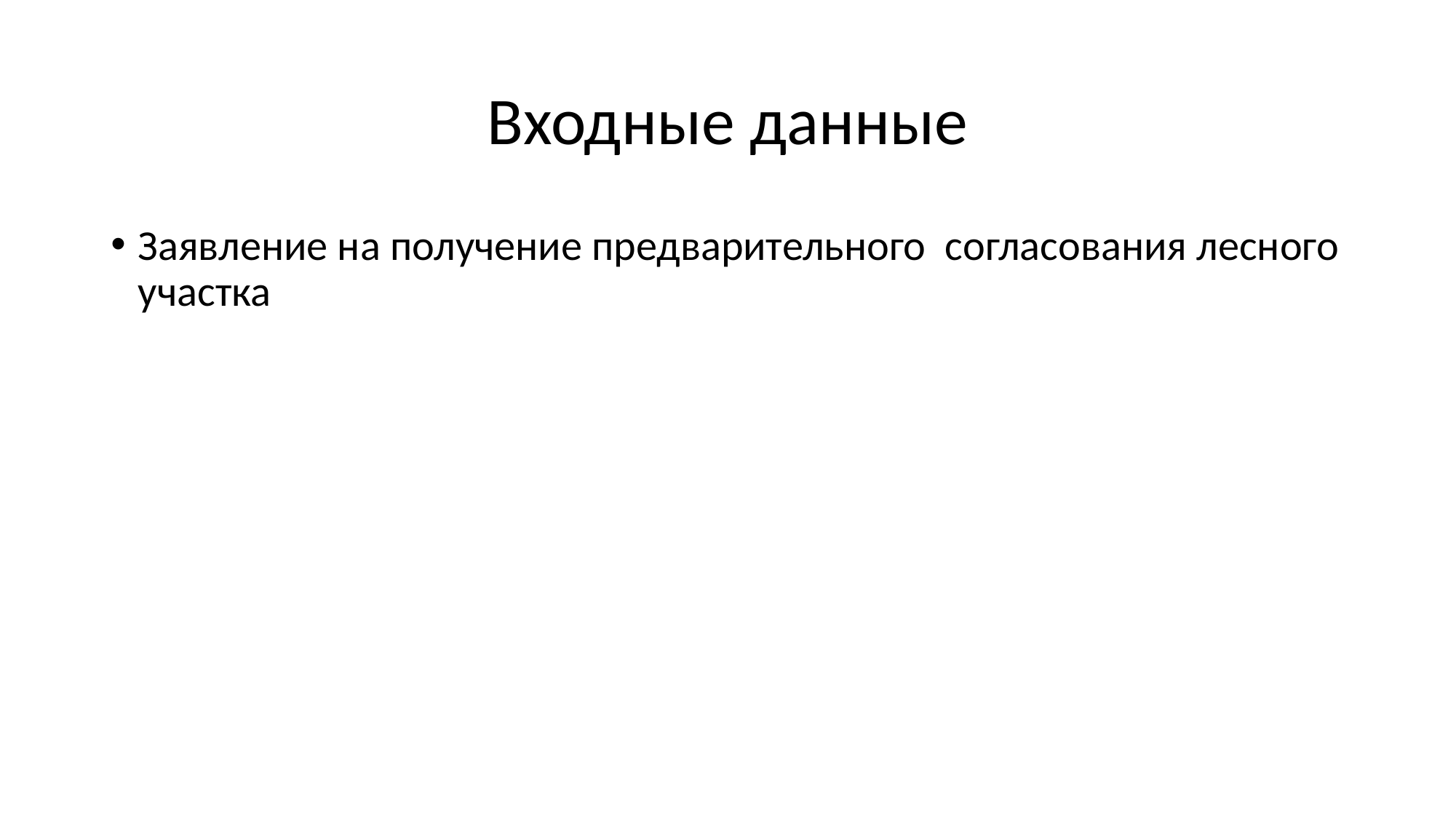

# Входные данные
Заявление на получение предварительного  согласования лесного участка